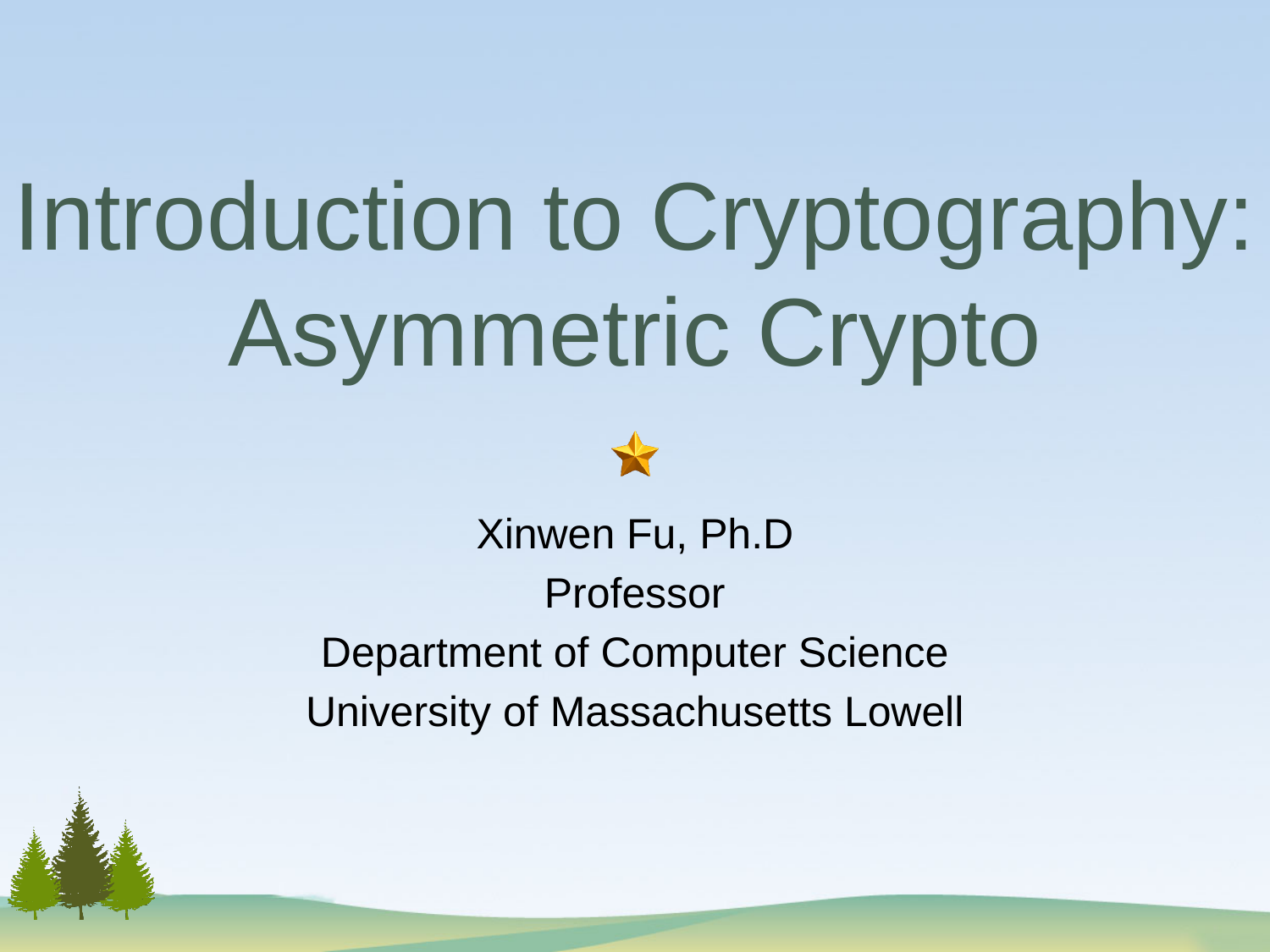

# Introduction to Cryptography: Asymmetric Crypto
Xinwen Fu, Ph.D
Professor
Department of Computer Science
University of Massachusetts Lowell